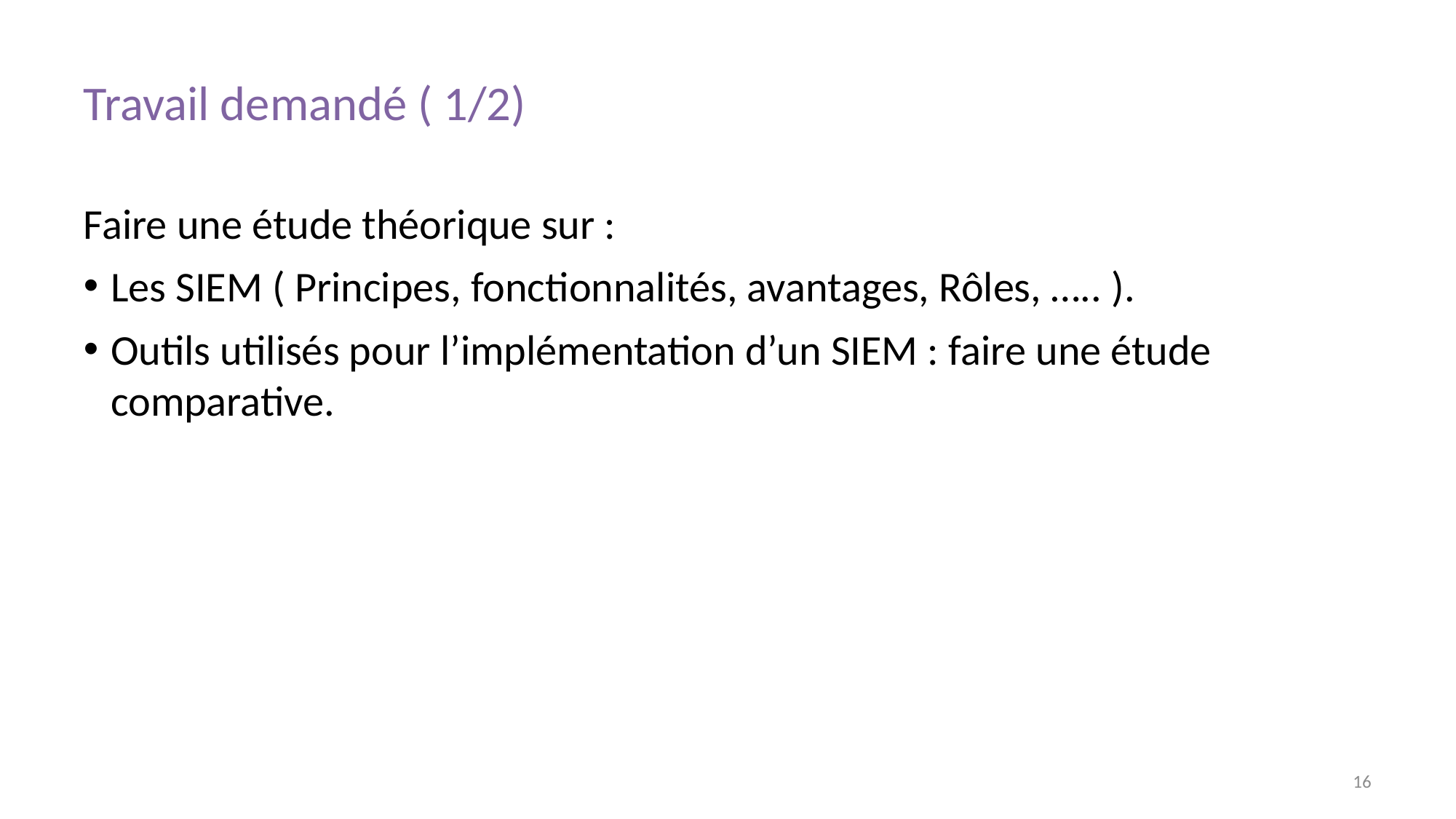

# Travail demandé ( 1/2)
Faire une étude théorique sur :
Les SIEM ( Principes, fonctionnalités, avantages, Rôles, ….. ).
Outils utilisés pour l’implémentation d’un SIEM : faire une étude comparative.

16